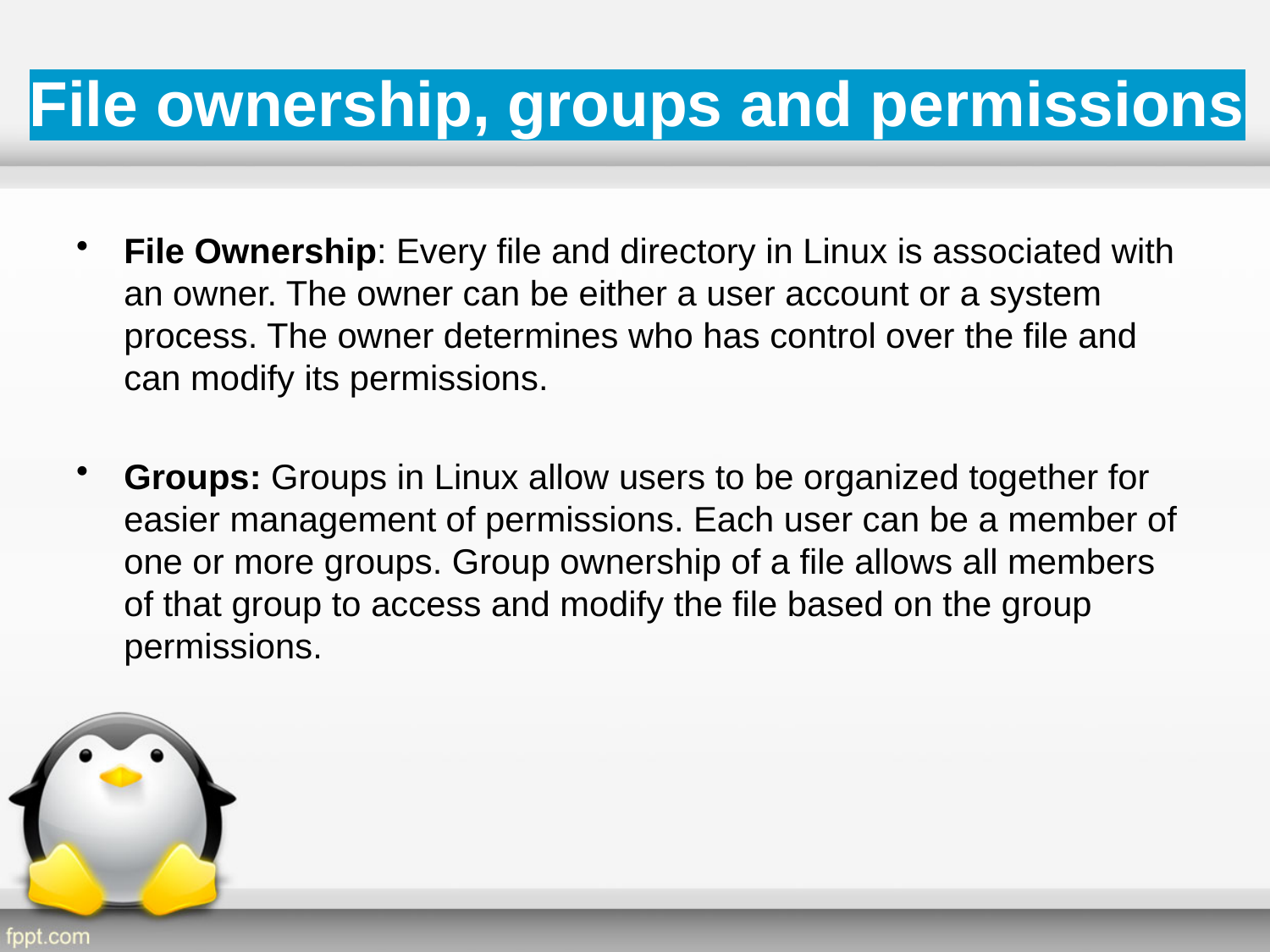

# File ownership, groups and permissions
File Ownership: Every file and directory in Linux is associated with an owner. The owner can be either a user account or a system process. The owner determines who has control over the file and can modify its permissions.

Groups: Groups in Linux allow users to be organized together for easier management of permissions. Each user can be a member of one or more groups. Group ownership of a file allows all members of that group to access and modify the file based on the group permissions.